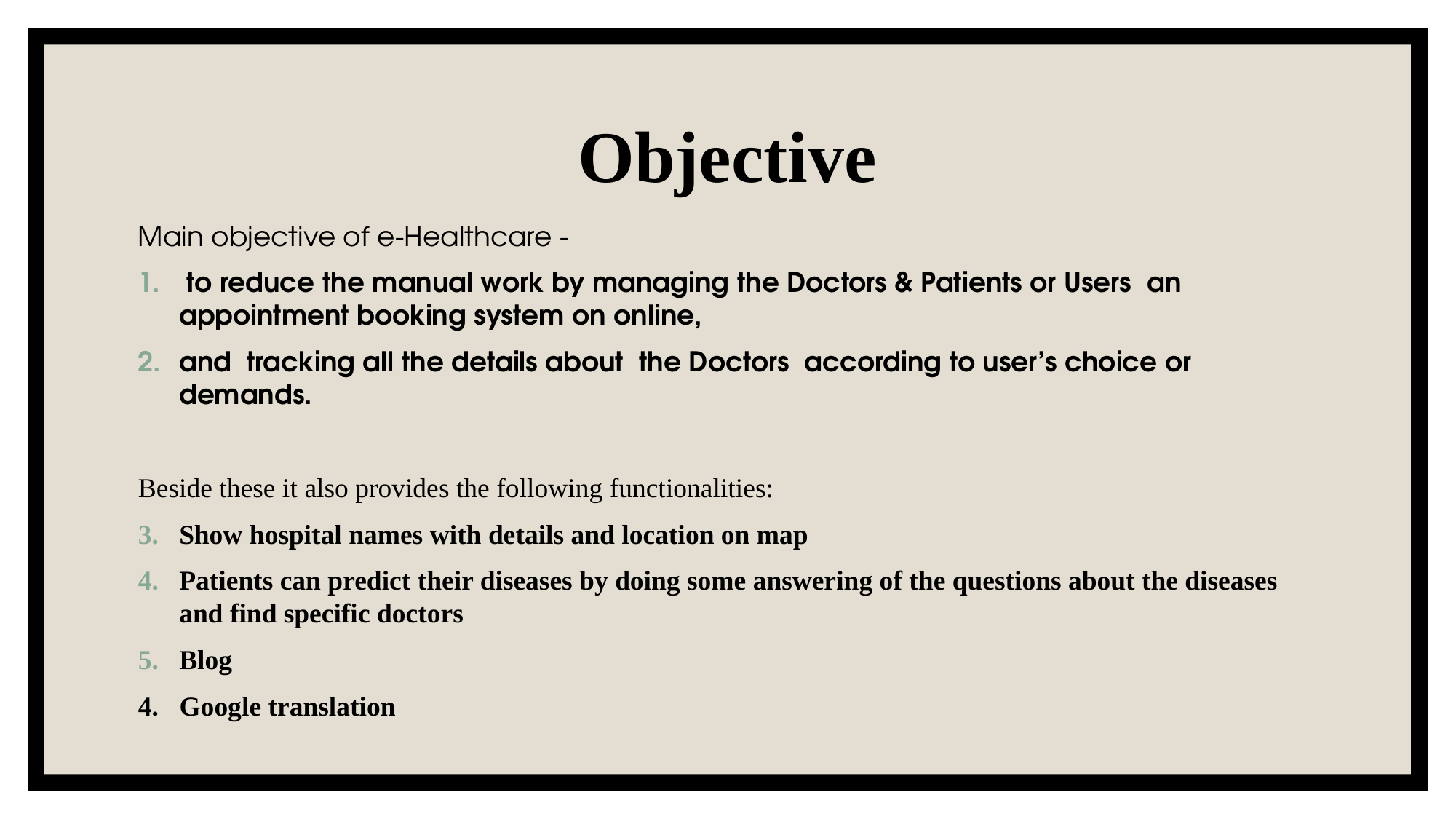

# Objective
Main objective of e-Healthcare -
 to reduce the manual work by managing the Doctors & Patients or Users  an appointment booking system on online,
and  tracking all the details about  the Doctors  according to user’s choice or demands.

Beside these it also provides the following functionalities:
Show hospital names with details and location on map
Patients can predict their diseases by doing some answering of the questions about the diseases and find specific doctors
Blog
4.   Google translation